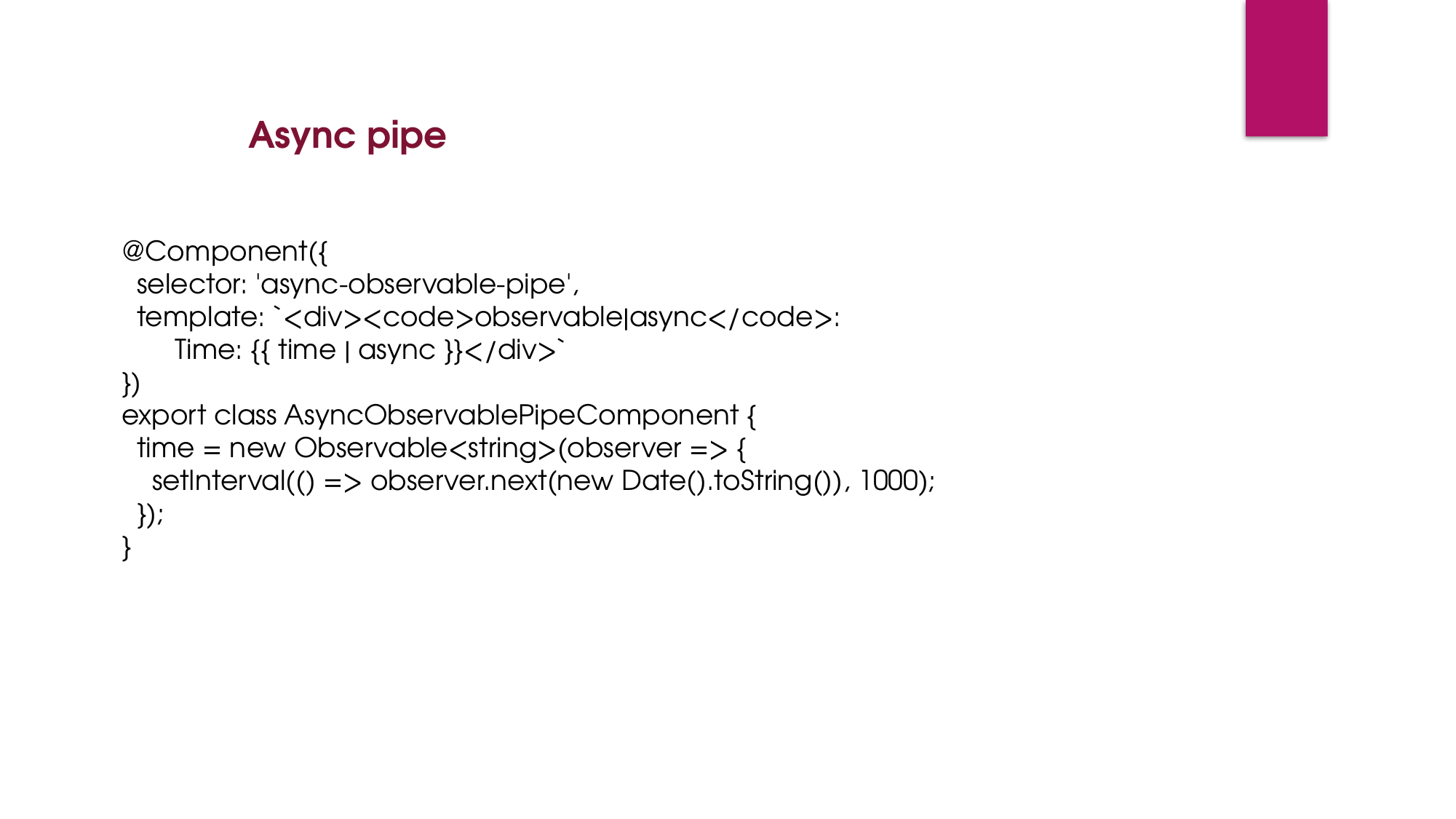

Async pipe
@Component({
  selector: 'async-observable-pipe',
  template: `<div><code>observable|async</code>:
       Time: {{ time | async }}</div>`
})
export class AsyncObservablePipeComponent {
  time = new Observable<string>(observer => {
    setInterval(() => observer.next(new Date().toString()), 1000);
  });
}